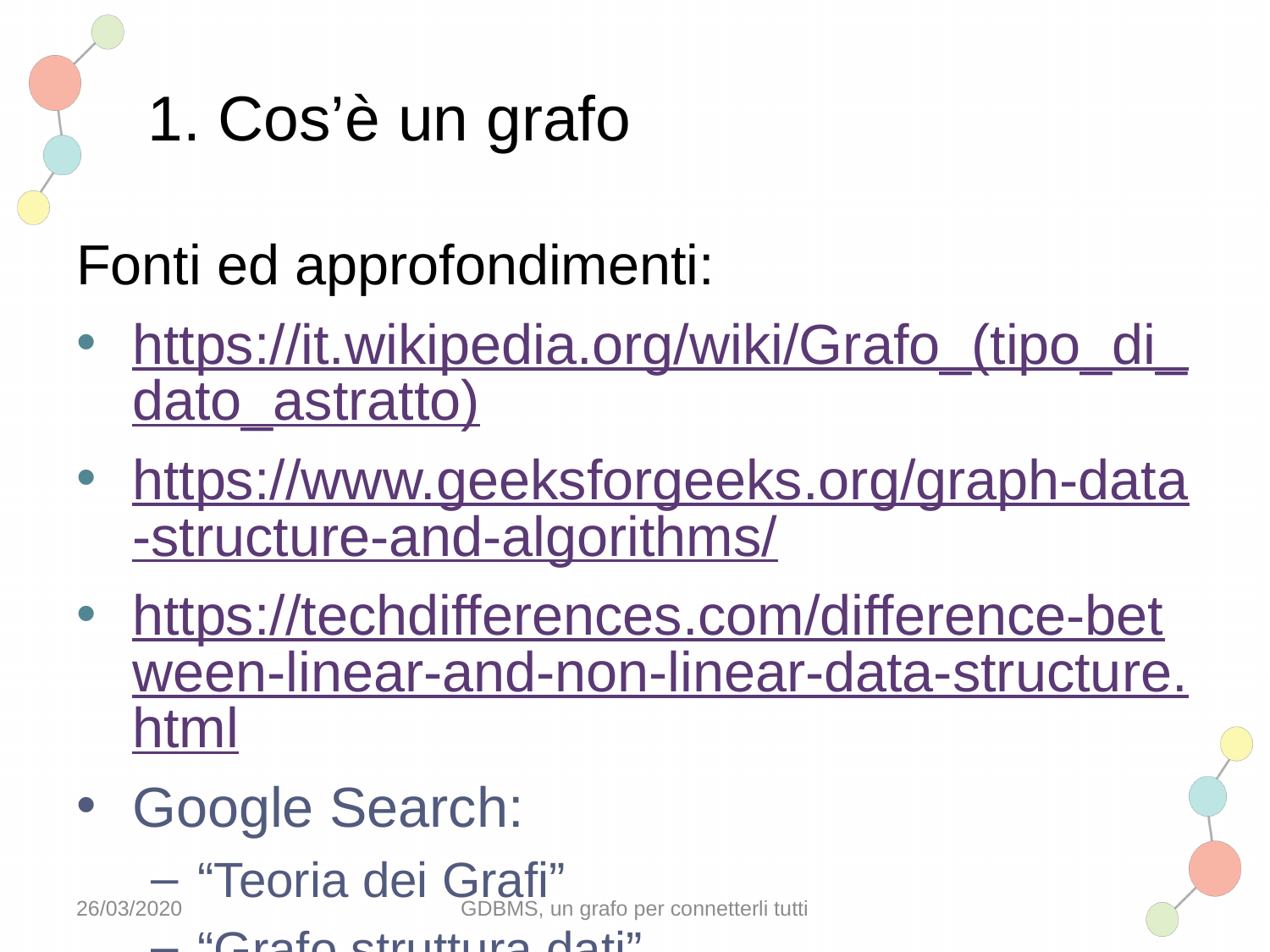

# 1. Cos’è un grafo
Fonti ed approfondimenti:
https://it.wikipedia.org/wiki/Grafo_(tipo_di_dato_astratto)
https://www.geeksforgeeks.org/graph-data-structure-and-algorithms/
https://techdifferences.com/difference-between-linear-and-non-linear-data-structure.html
Google Search:
“Teoria dei Grafi”
“Grafo struttura dati”

26/03/2020
GDBMS, un grafo per connetterli tutti